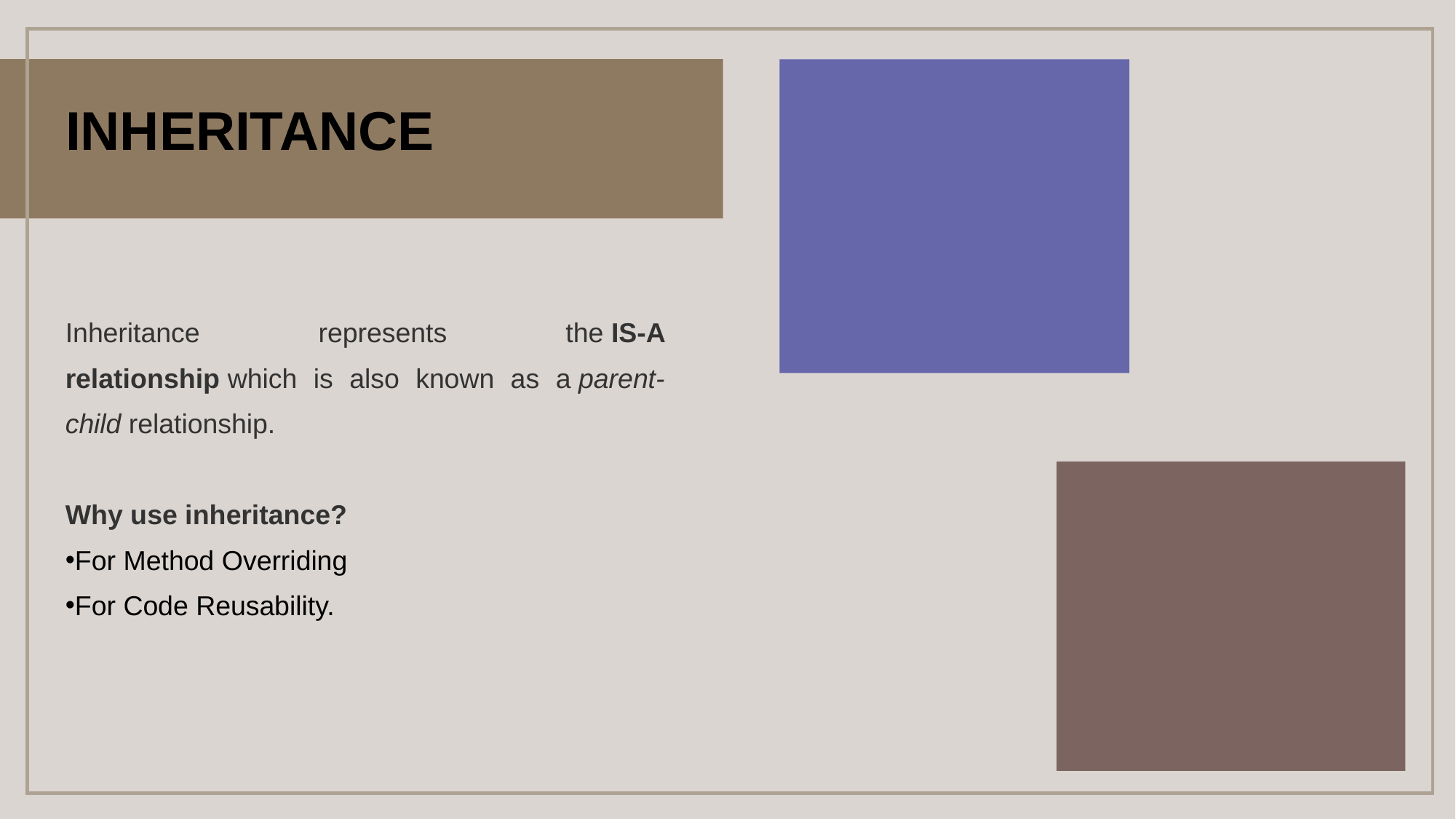

# inheritance
Inheritance represents the IS-A relationship which is also known as a parent-child relationship.

Why use inheritance?
For Method Overriding
For Code Reusability.